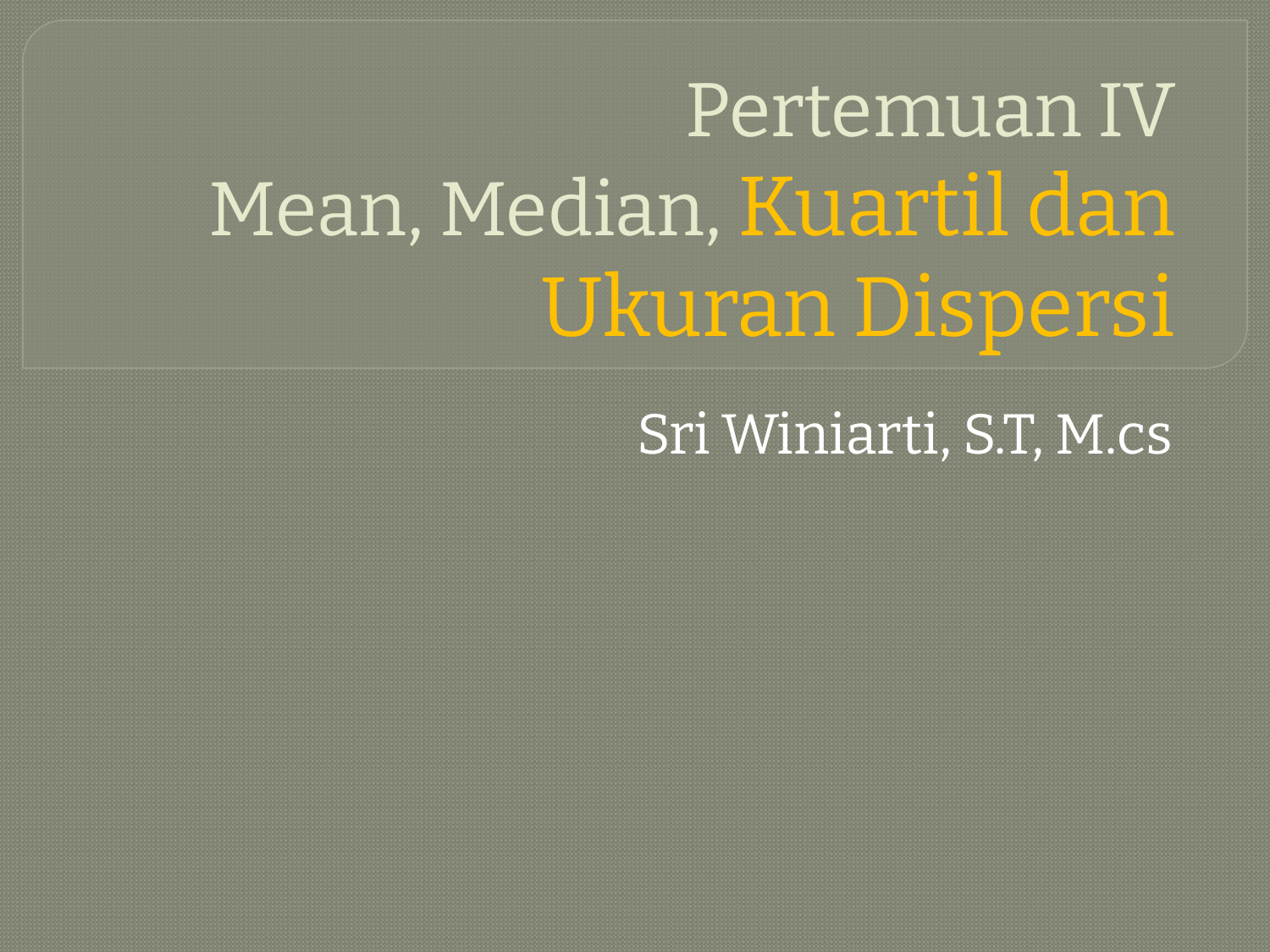

# Pertemuan IV Mean, Median, Kuartil dan Ukuran Dispersi
Sri Winiarti, S.T, M.cs